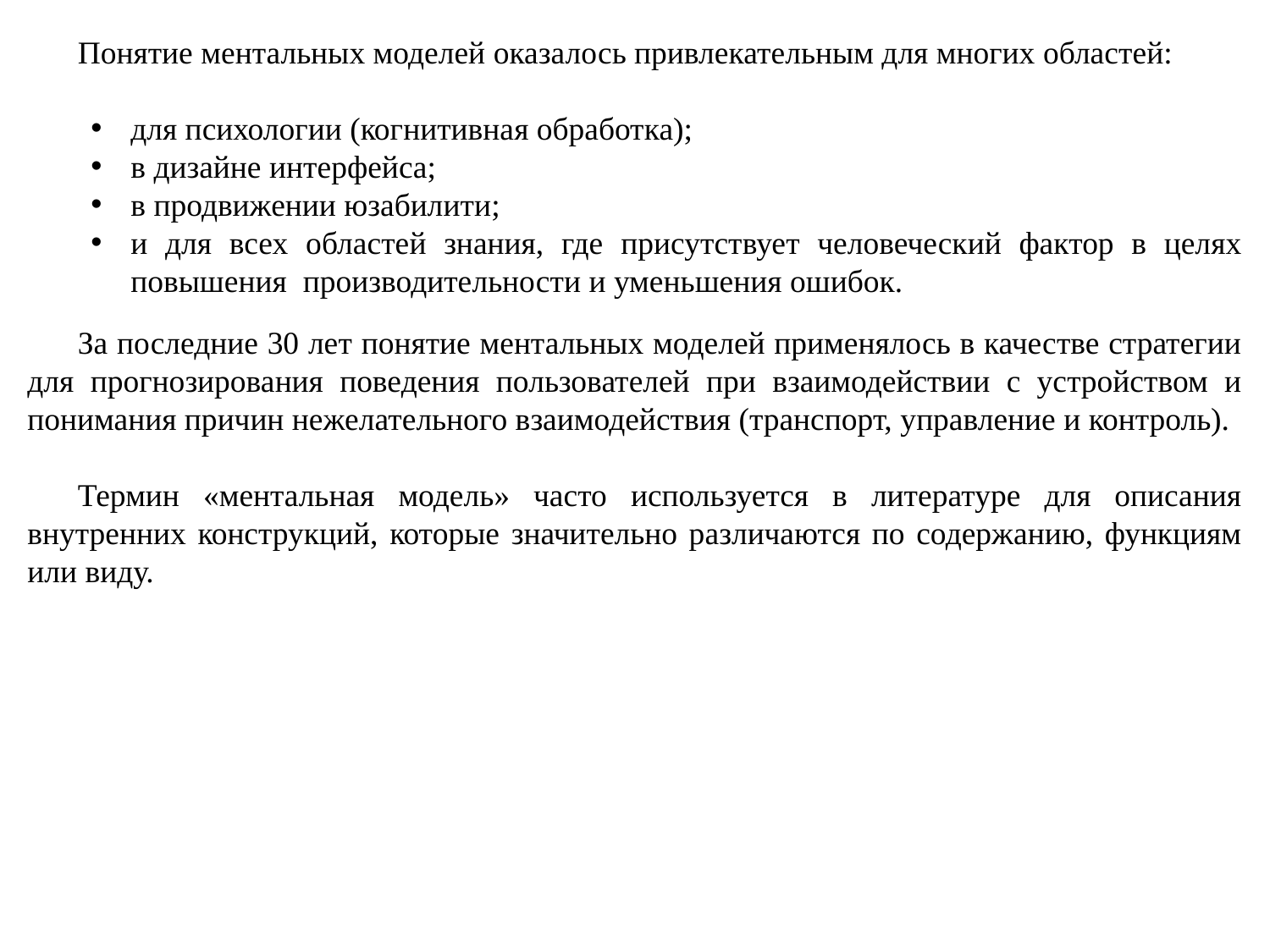

Понятие ментальных моделей оказалось привлекательным для многих областей:

для психологии (когнитивная обработка);
в дизайне интерфейса;
в продвижении юзабилити;
и для всех областей знания, где присутствует человеческий фактор в целях повышения  производительности и уменьшения ошибок.
За последние 30 лет понятие ментальных моделей применялось в качестве стратегии для прогнозирования поведения пользователей при взаимодействии с устройством и понимания причин нежелательного взаимодействия (транспорт, управление и контроль).

Термин «ментальная модель» часто используется в литературе для описания внутренних конструкций, которые значительно различаются по содержанию, функциям или виду.